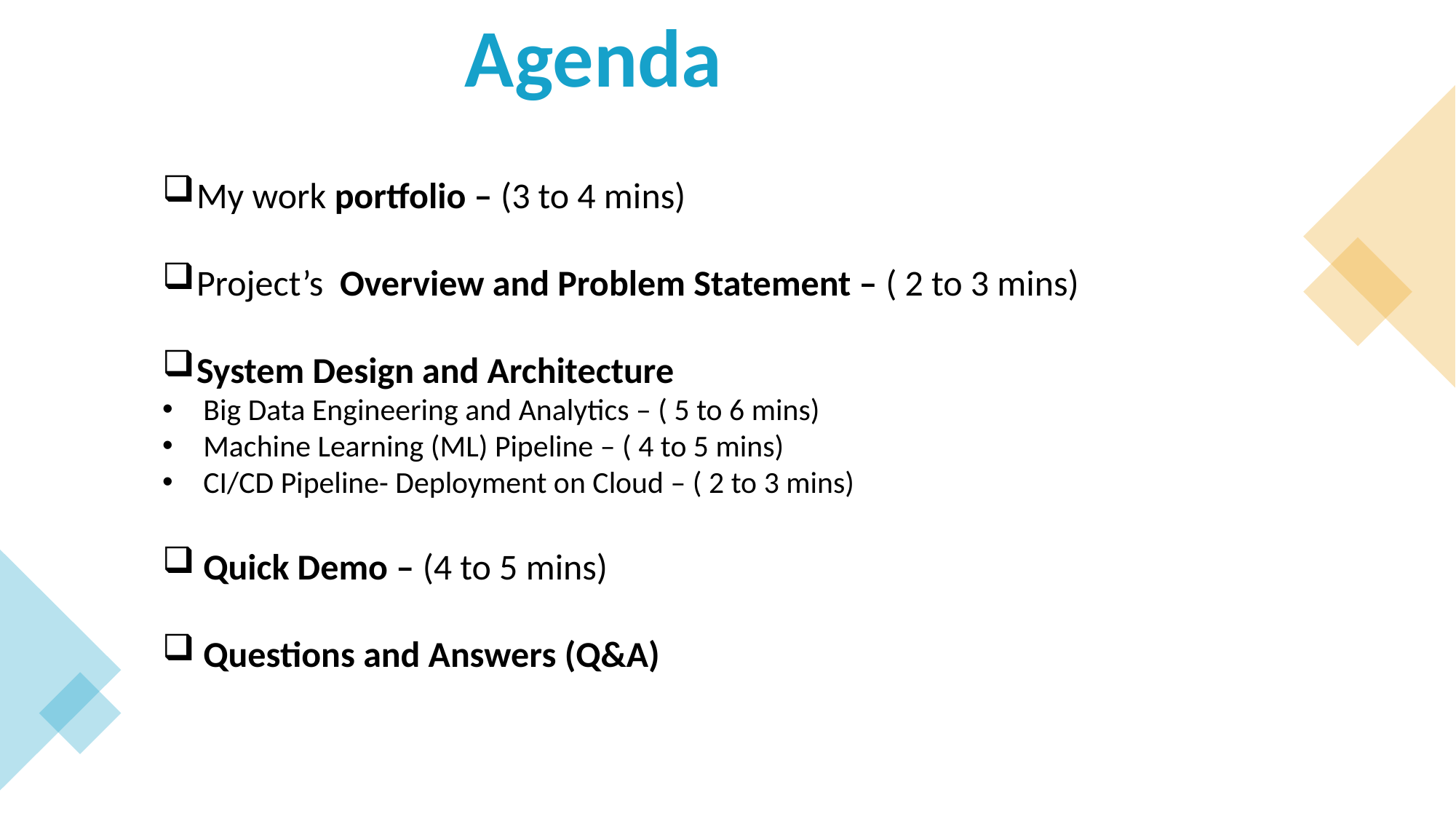

Agenda

My work portfolio – (3 to 4 mins)

Project’s  Overview and Problem Statement – ( 2 to 3 mins)

System Design and Architecture
Big Data Engineering and Analytics – ( 5 to 6 mins)
Machine Learning (ML) Pipeline – ( 4 to 5 mins)
CI/CD Pipeline- Deployment on Cloud – ( 2 to 3 mins)

Quick Demo – (4 to 5 mins)

Questions and Answers (Q&A)